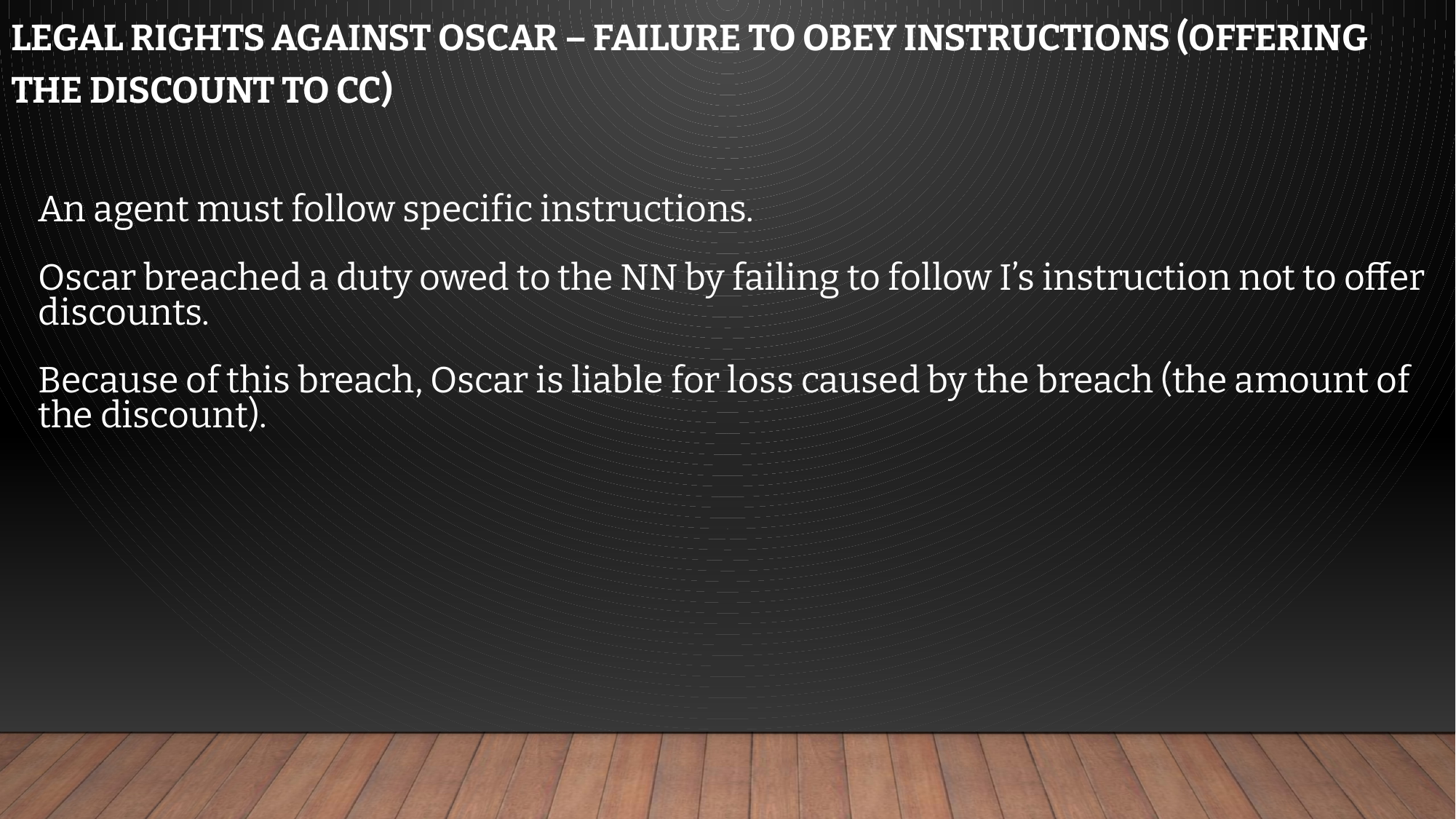

LEGAL RIGHTS AGAINST OSCAR – FAILURE TO OBEY INSTRUCTIONS (OFFERING THE DISCOUNT TO CC)

	An agent must follow specific instructions.
	Oscar breached a duty owed to the NN by failing to follow I’s instruction not to offer discounts.
	Because of this breach, Oscar is liable for loss caused by the breach (the amount of the discount).